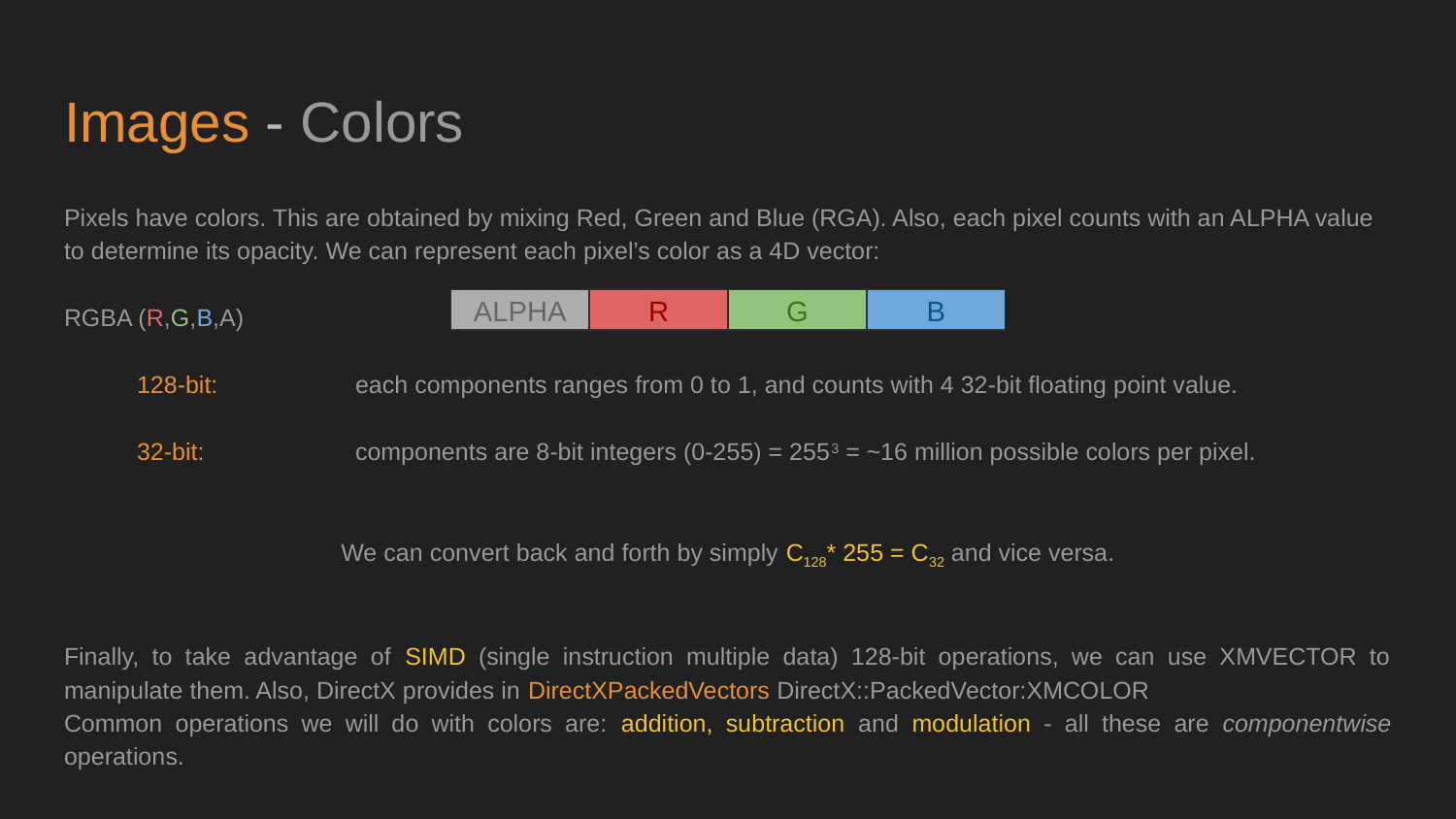

# Images - Colors
Pixels have colors. This are obtained by mixing Red, Green and Blue (RGA). Also, each pixel counts with an ALPHA value to determine its opacity. We can represent each pixel’s color as a 4D vector:

RGBA (R,G,B,A)

128-bit:	each components ranges from 0 to 1, and counts with 4 32-bit floating point value.

32-bit:		components are 8-bit integers (0-255) = 2553 = ~16 million possible colors per pixel.

We can convert back and forth by simply C128* 255 = C32 and vice versa.

Finally, to take advantage of SIMD (single instruction multiple data) 128-bit operations, we can use XMVECTOR to manipulate them. Also, DirectX provides in DirectXPackedVectors DirectX::PackedVector:XMCOLOR
Common operations we will do with colors are: addition, subtraction and modulation - all these are componentwise operations.
ALPHA
R
G
B